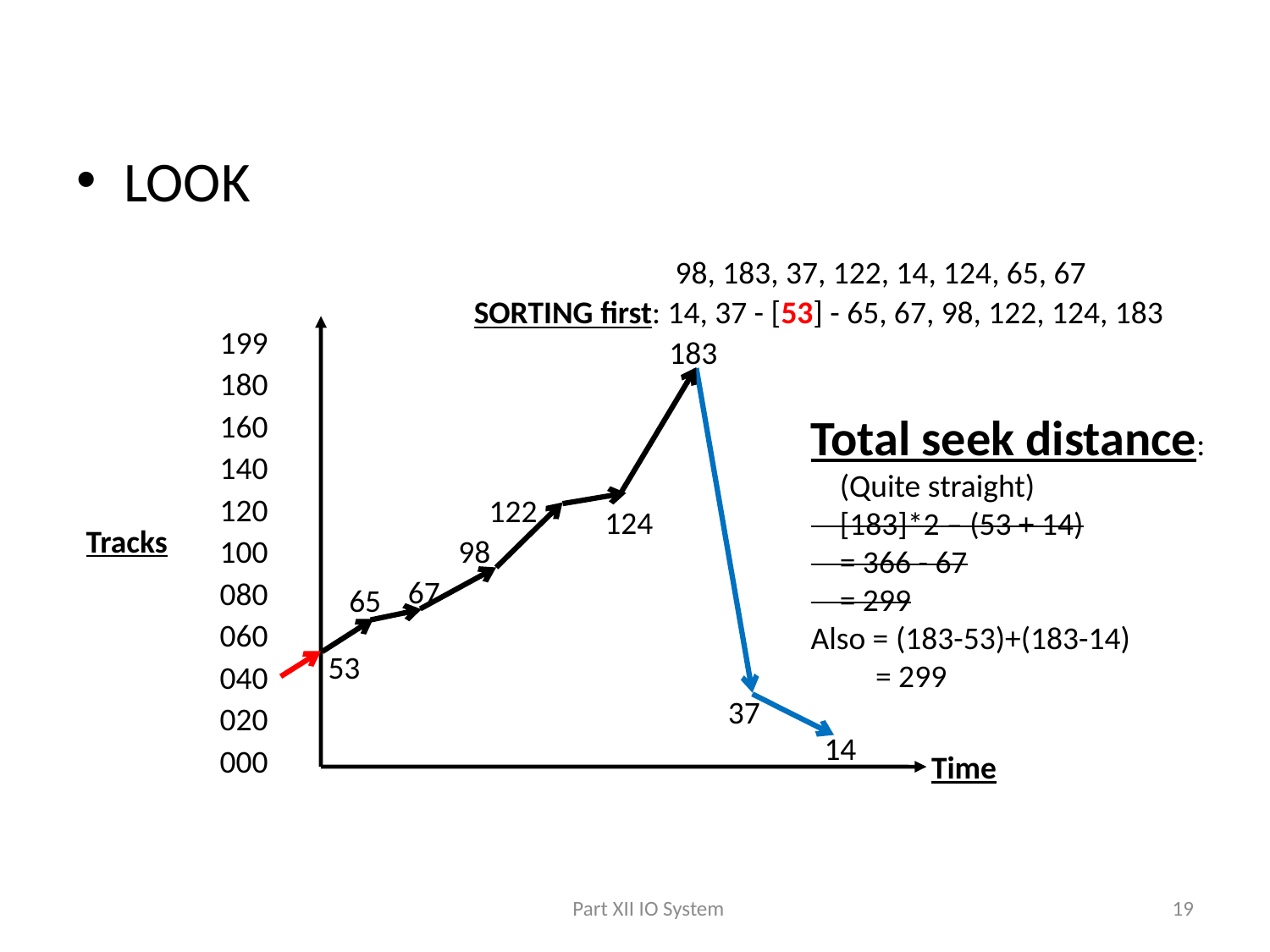

#
LOOK
98, 183, 37, 122, 14, 124, 65, 67
SORTING first: 14, 37 - [53] - 65, 67, 98, 122, 124, 183
199

183
180
160
Total seek distance:
    (Quite straight)
    [183]*2 – (53 + 14)
    = 366 - 67
    = 299
Also = (183-53)+(183-14)
         = 299
140
120
122
124
Tracks
98
100
67
080
65
060
53
040
37
020
14
000
Time

Part XII IO System
19